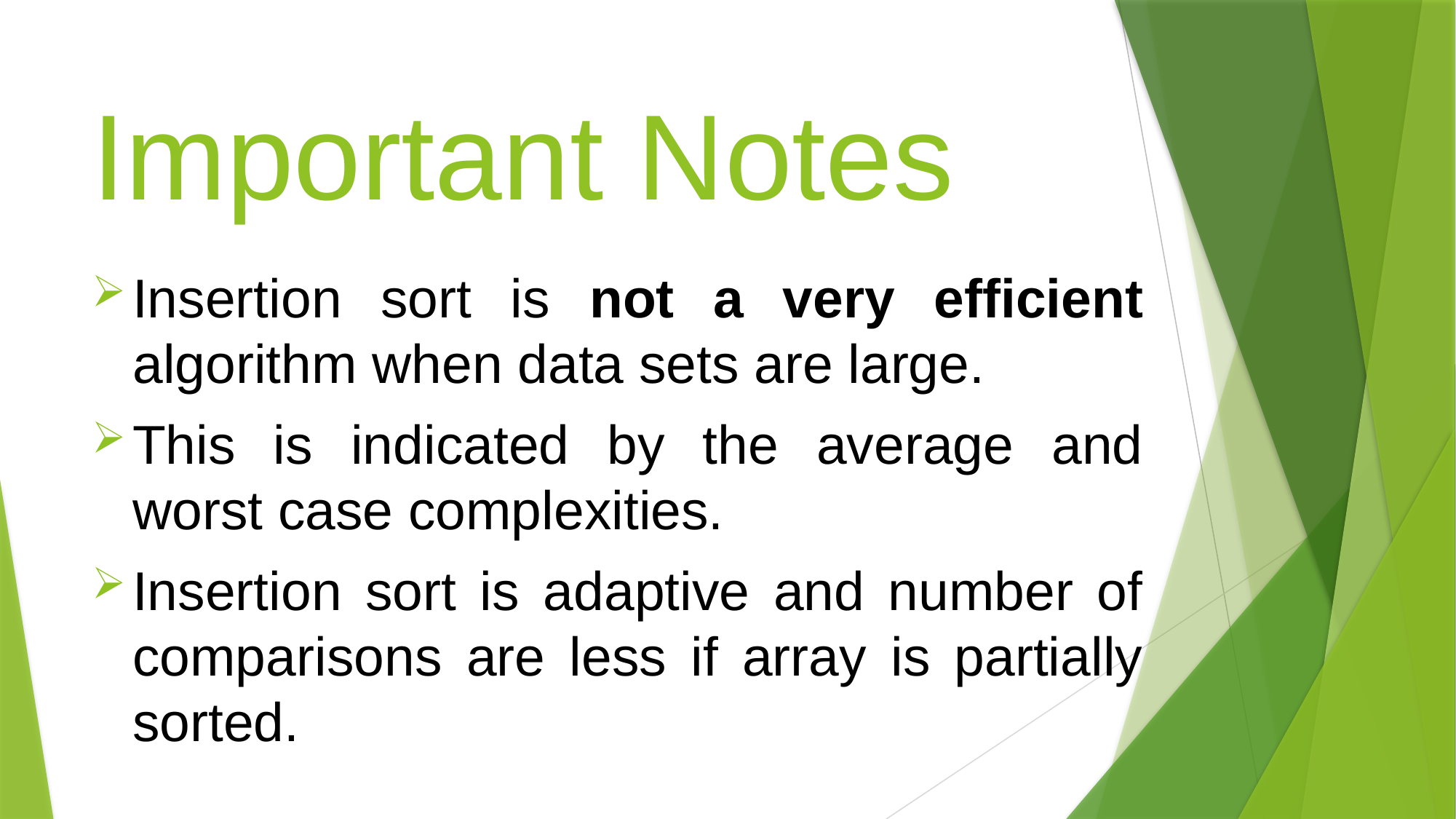

# Important Notes
Insertion sort is not a very efficient algorithm when data sets are large.
This is indicated by the average and worst case complexities.
Insertion sort is adaptive and number of comparisons are less if array is partially sorted.